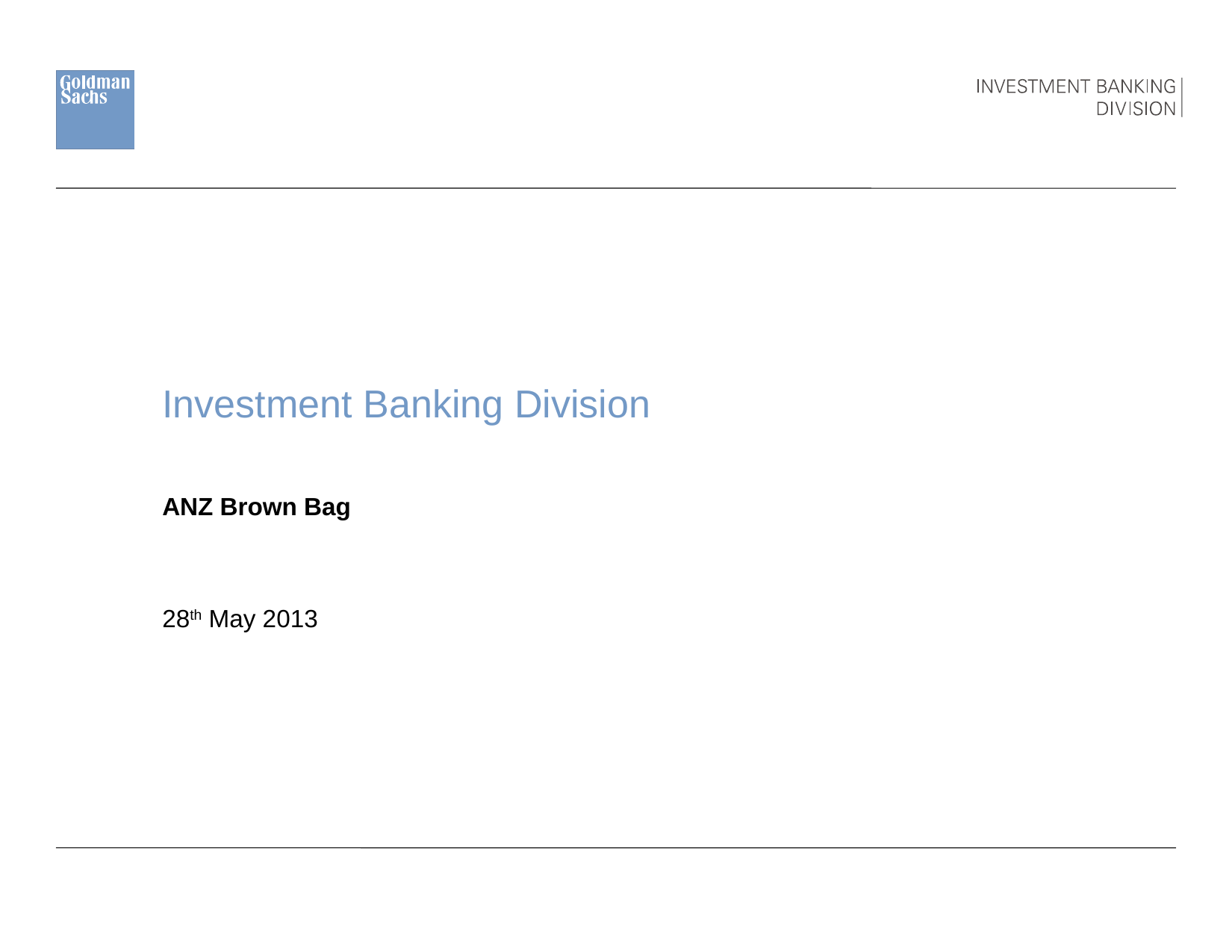

Investment Banking Division
ANZ Brown Bag
28th May 2013